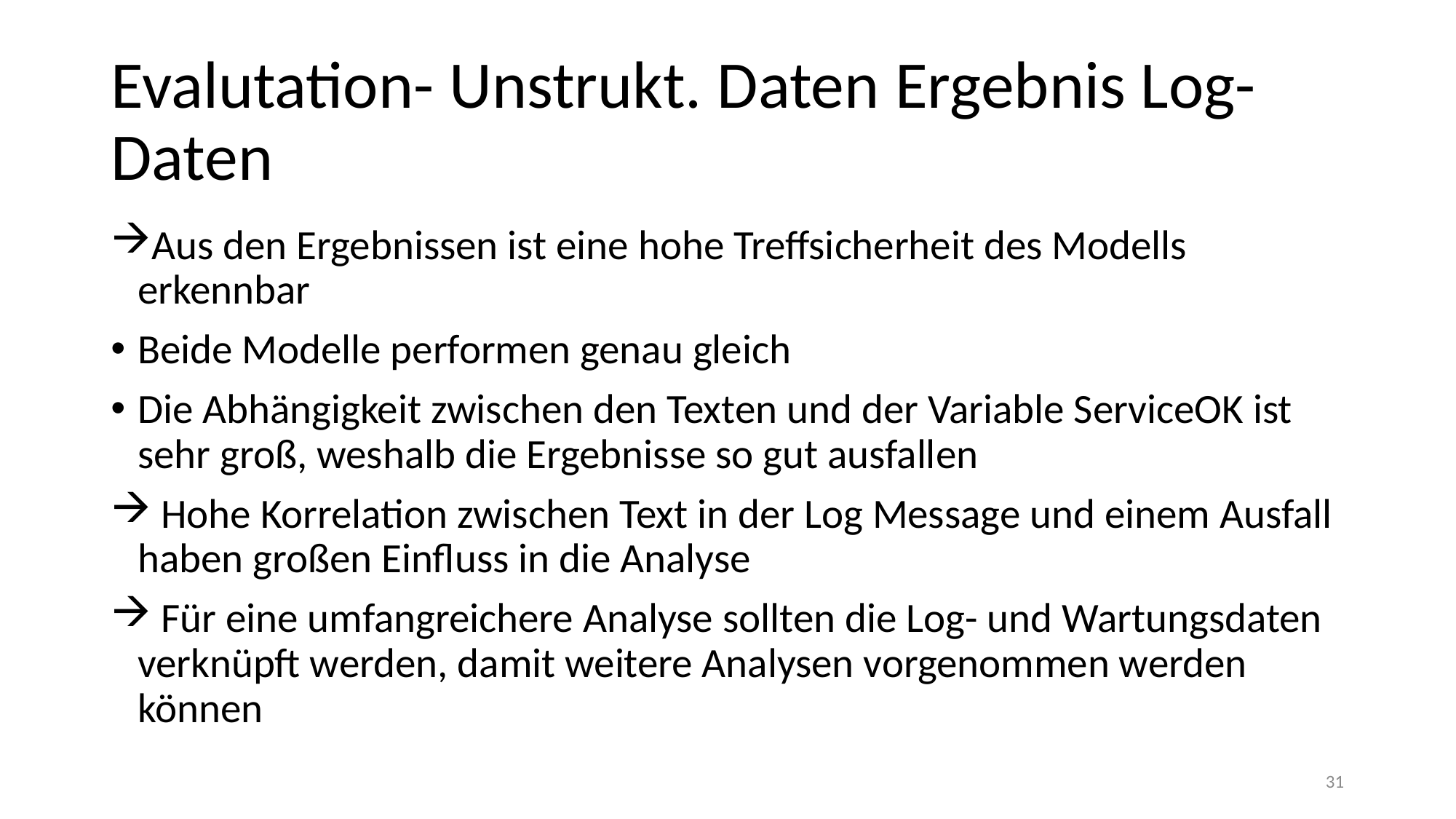

# Evalutation- Unstrukt. Daten Ergebnis Log-Daten
Aus den Ergebnissen ist eine hohe Treffsicherheit des Modells erkennbar
Beide Modelle performen genau gleich
Die Abhängigkeit zwischen den Texten und der Variable ServiceOK ist sehr groß, weshalb die Ergebnisse so gut ausfallen
 Hohe Korrelation zwischen Text in der Log Message und einem Ausfall haben großen Einfluss in die Analyse
 Für eine umfangreichere Analyse sollten die Log- und Wartungsdaten verknüpft werden, damit weitere Analysen vorgenommen werden können
31